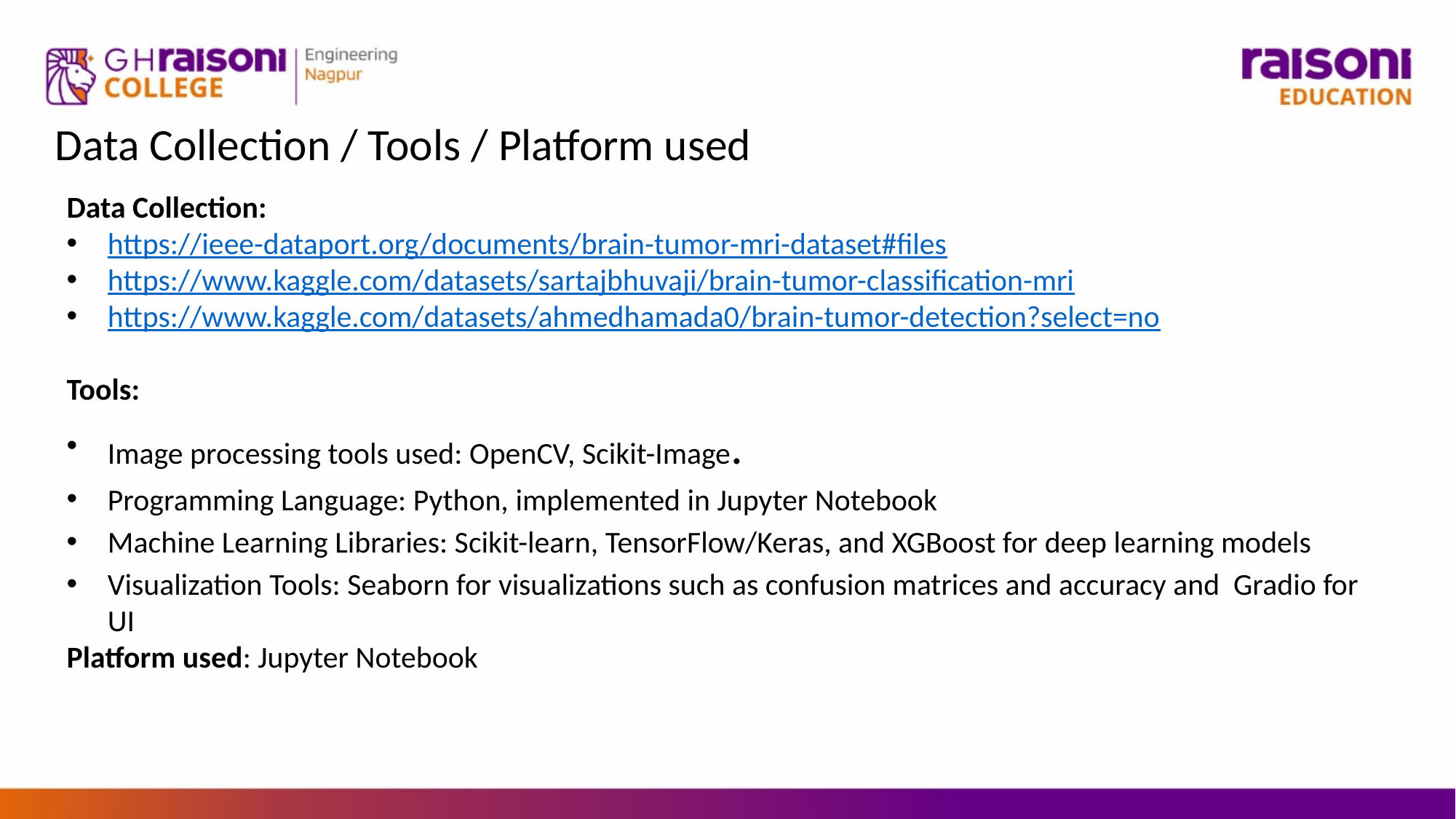

Data Collection / Tools / Platform used
Data Collection:
https://ieee-dataport.org/documents/brain-tumor-mri-dataset#files
https://www.kaggle.com/datasets/sartajbhuvaji/brain-tumor-classification-mri
https://www.kaggle.com/datasets/ahmedhamada0/brain-tumor-detection?select=no

Tools:
Image processing tools used: OpenCV, Scikit-Image.
Programming Language: Python, implemented in Jupyter Notebook
Machine Learning Libraries: Scikit-learn, TensorFlow/Keras, and XGBoost for deep learning models
Visualization Tools: Seaborn for visualizations such as confusion matrices and accuracy and  Gradio for UI
Platform used: Jupyter Notebook